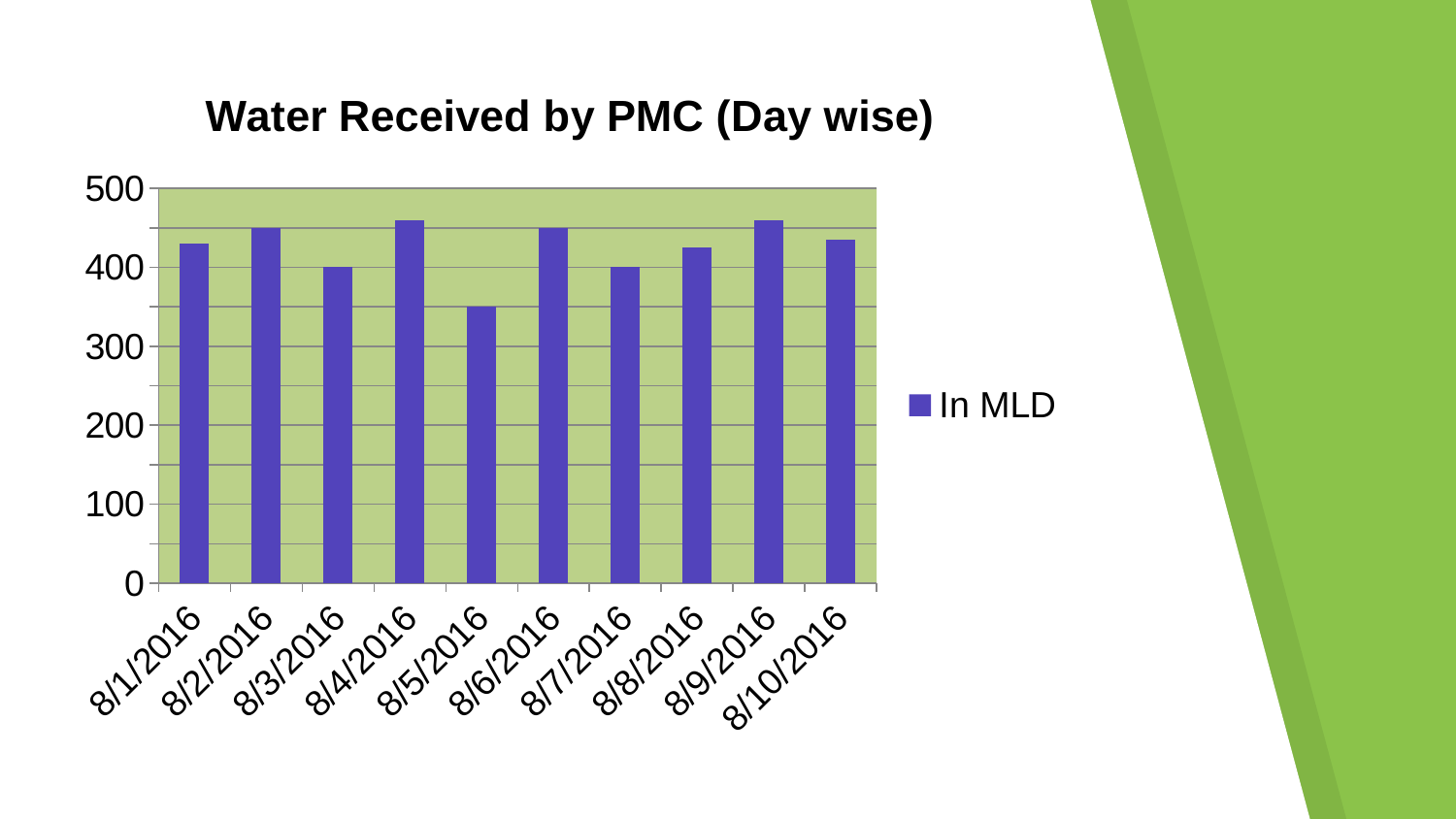

### Chart: Water Received by PMC (Day wise)

| Category | In MLD |
|---|---|
| 42583 | 430.0 |
| 42584 | 450.0 |
| 42585 | 400.0 |
| 42586 | 460.0 |
| 42587 | 350.0 |
| 42588 | 450.0 |
| 42589 | 400.0 |
| 42590 | 425.0 |
| 42591 | 460.0 |
| 42592 | 435.0 |